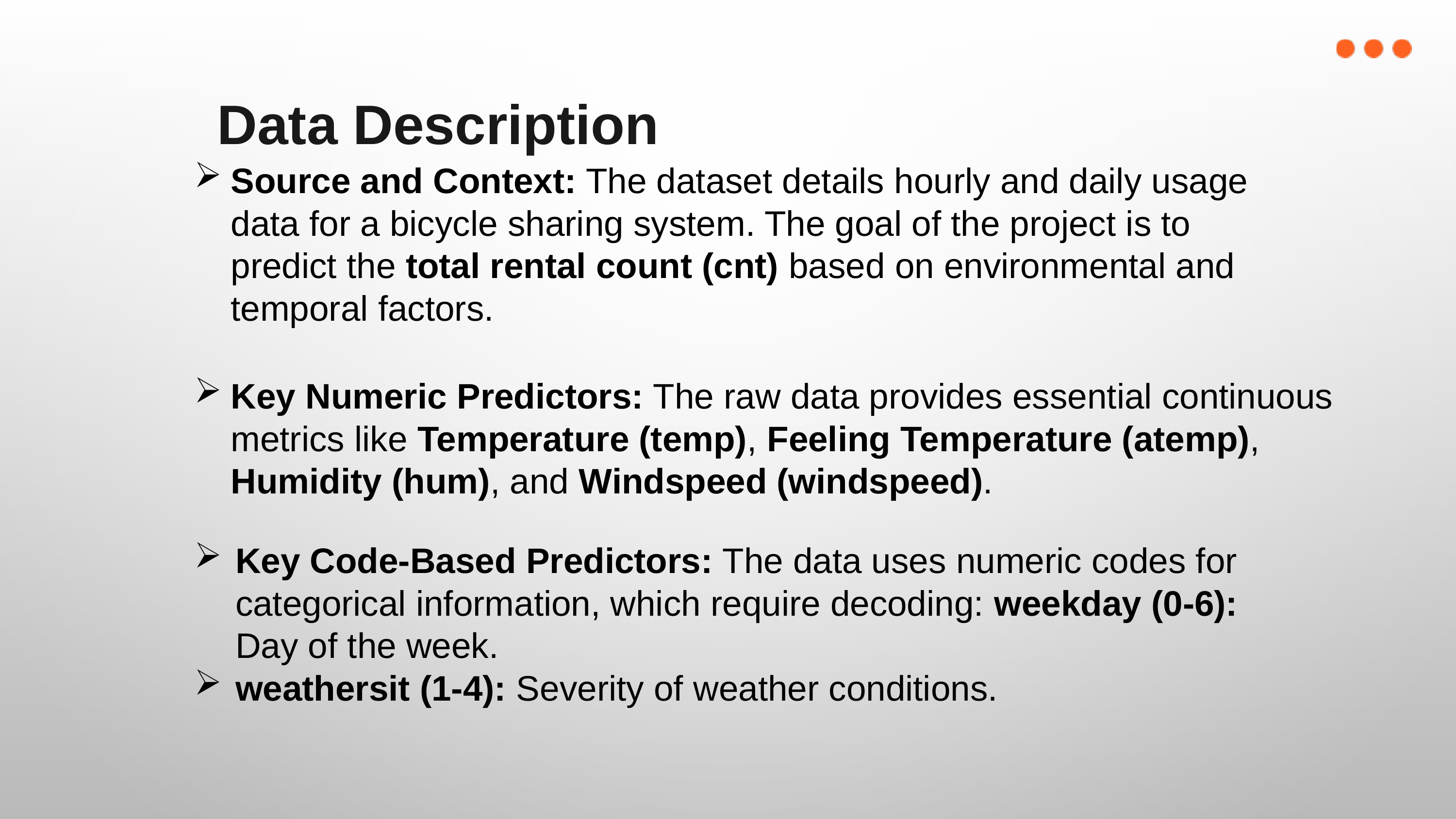

Data Description
Source and Context: The dataset details hourly and daily usage data for a bicycle sharing system. The goal of the project is to predict the total rental count (cnt) based on environmental and temporal factors.

Key Numeric Predictors: The raw data provides essential continuous metrics like Temperature (temp), Feeling Temperature (atemp), Humidity (hum), and Windspeed (windspeed).

Key Code-Based Predictors: The data uses numeric codes for categorical information, which require decoding: weekday (0-6): Day of the week.
weathersit (1-4): Severity of weather conditions.